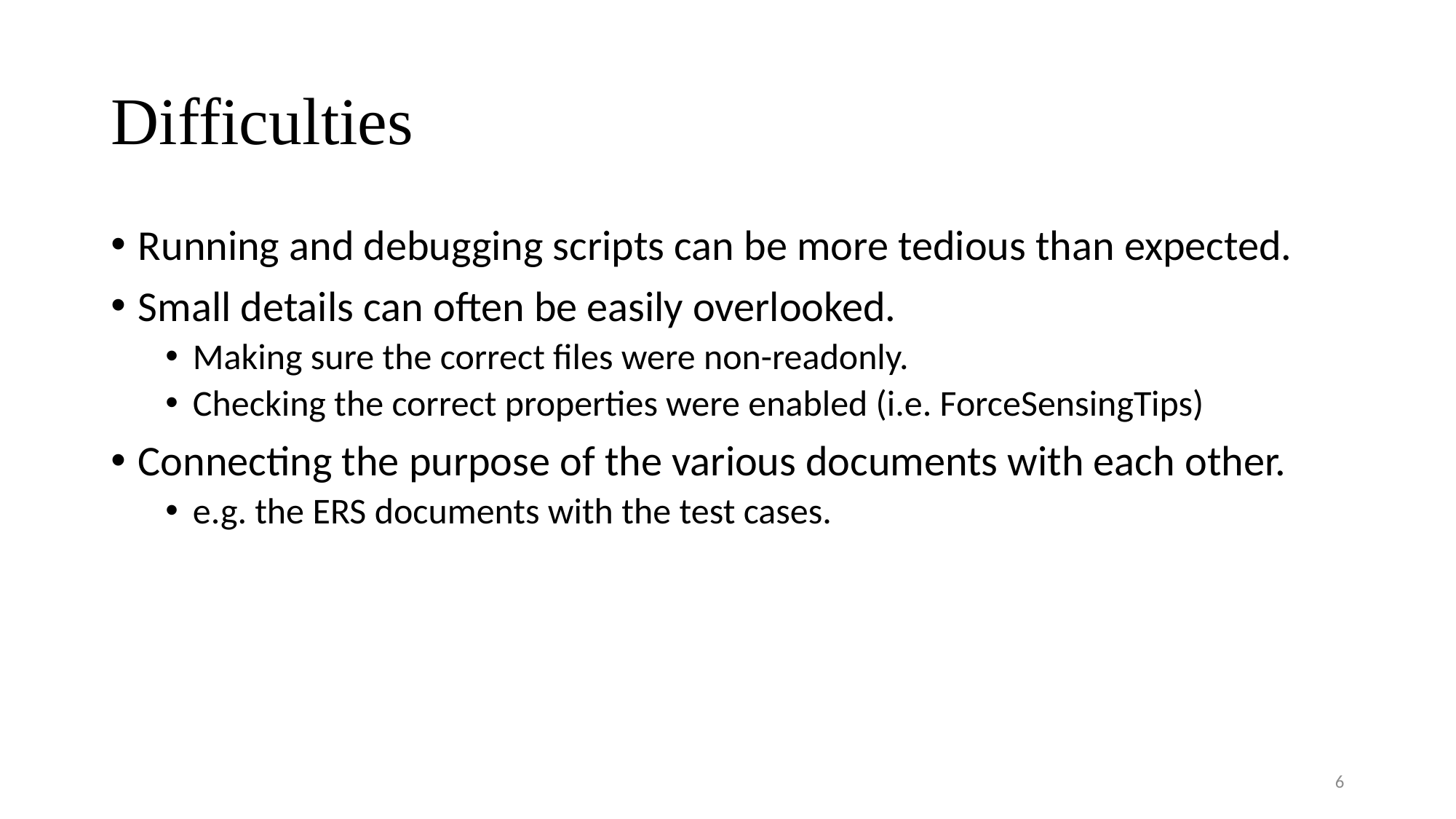

# Difficulties
Running and debugging scripts can be more tedious than expected.
Small details can often be easily overlooked.
Making sure the correct files were non-readonly.
Checking the correct properties were enabled (i.e. ForceSensingTips)
Connecting the purpose of the various documents with each other.
e.g. the ERS documents with the test cases.

6